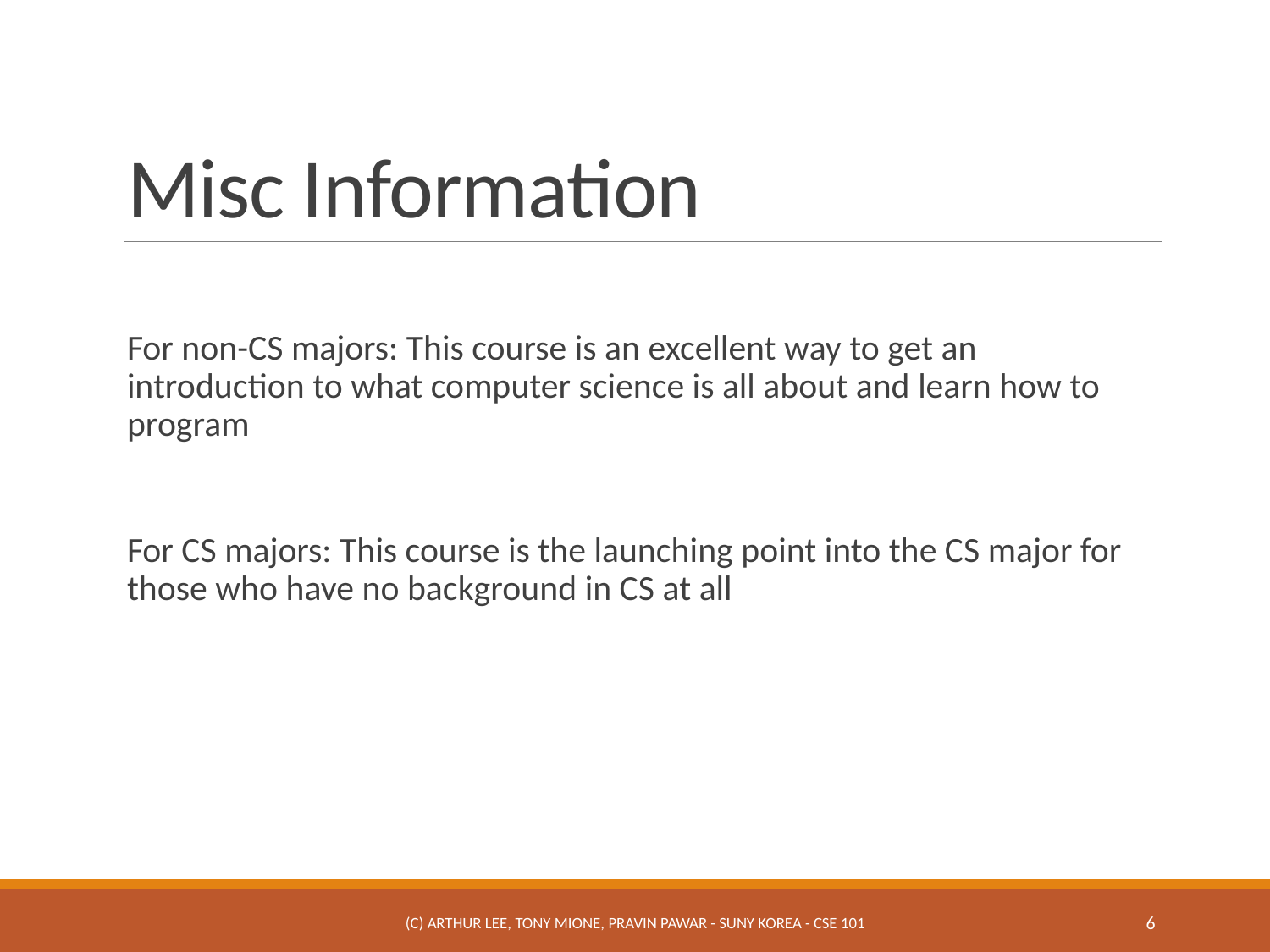

# Misc Information

For non-CS majors: This course is an excellent way to get an introduction to what computer science is all about and learn how to program

For CS majors: This course is the launching point into the CS major for those who have no background in CS at all
(c) Arthur Lee, Tony Mione, Pravin Pawar - SUNY Korea - CSE 101
6